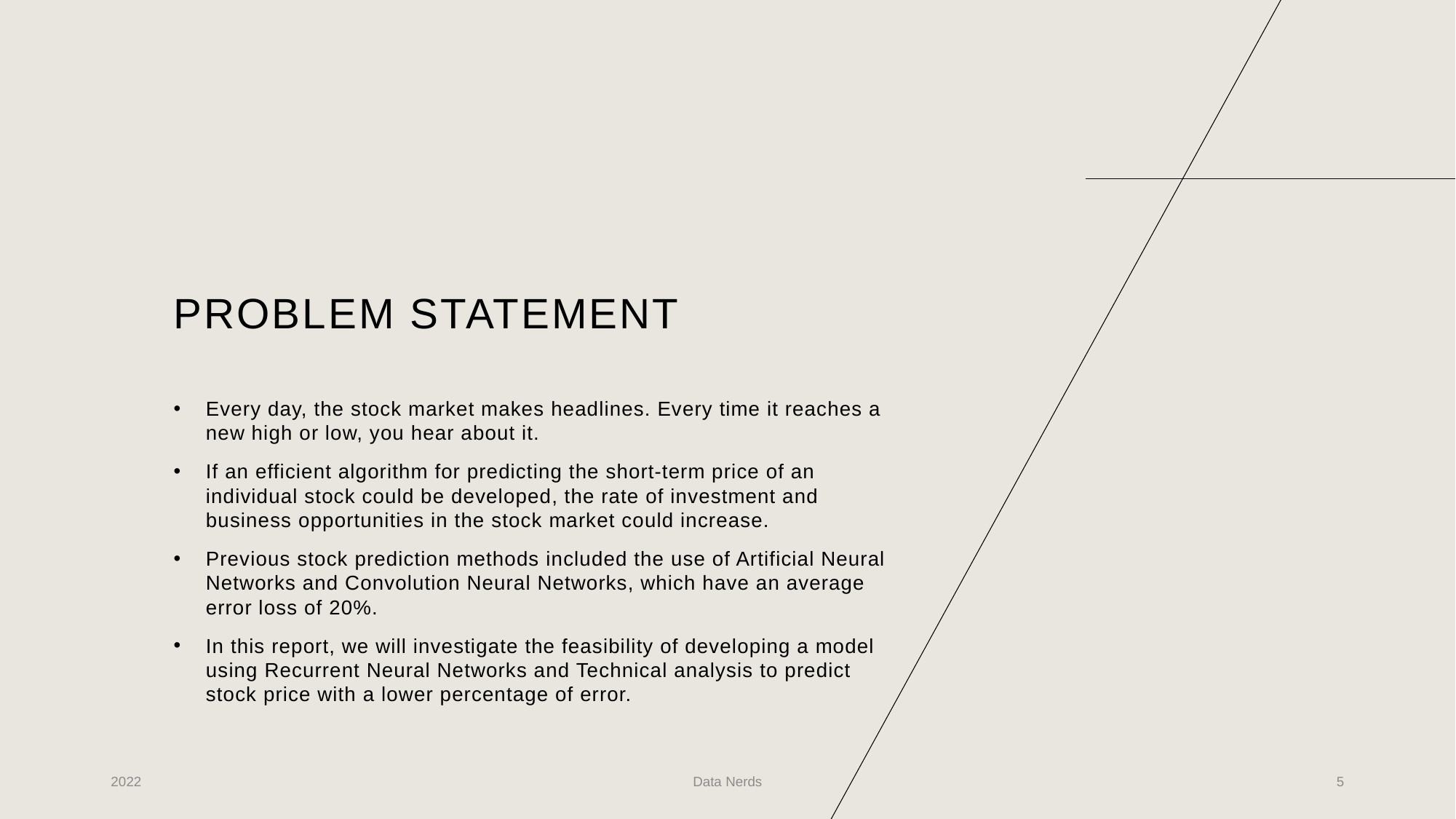

# Problem statement
Every day, the stock market makes headlines. Every time it reaches a new high or low, you hear about it.
If an efficient algorithm for predicting the short-term price of an individual stock could be developed, the rate of investment and business opportunities in the stock market could increase.
Previous stock prediction methods included the use of Artificial Neural Networks and Convolution Neural Networks, which have an average error loss of 20%.
In this report, we will investigate the feasibility of developing a model using Recurrent Neural Networks and Technical analysis to predict stock price with a lower percentage of error.
2022
Data Nerds
5